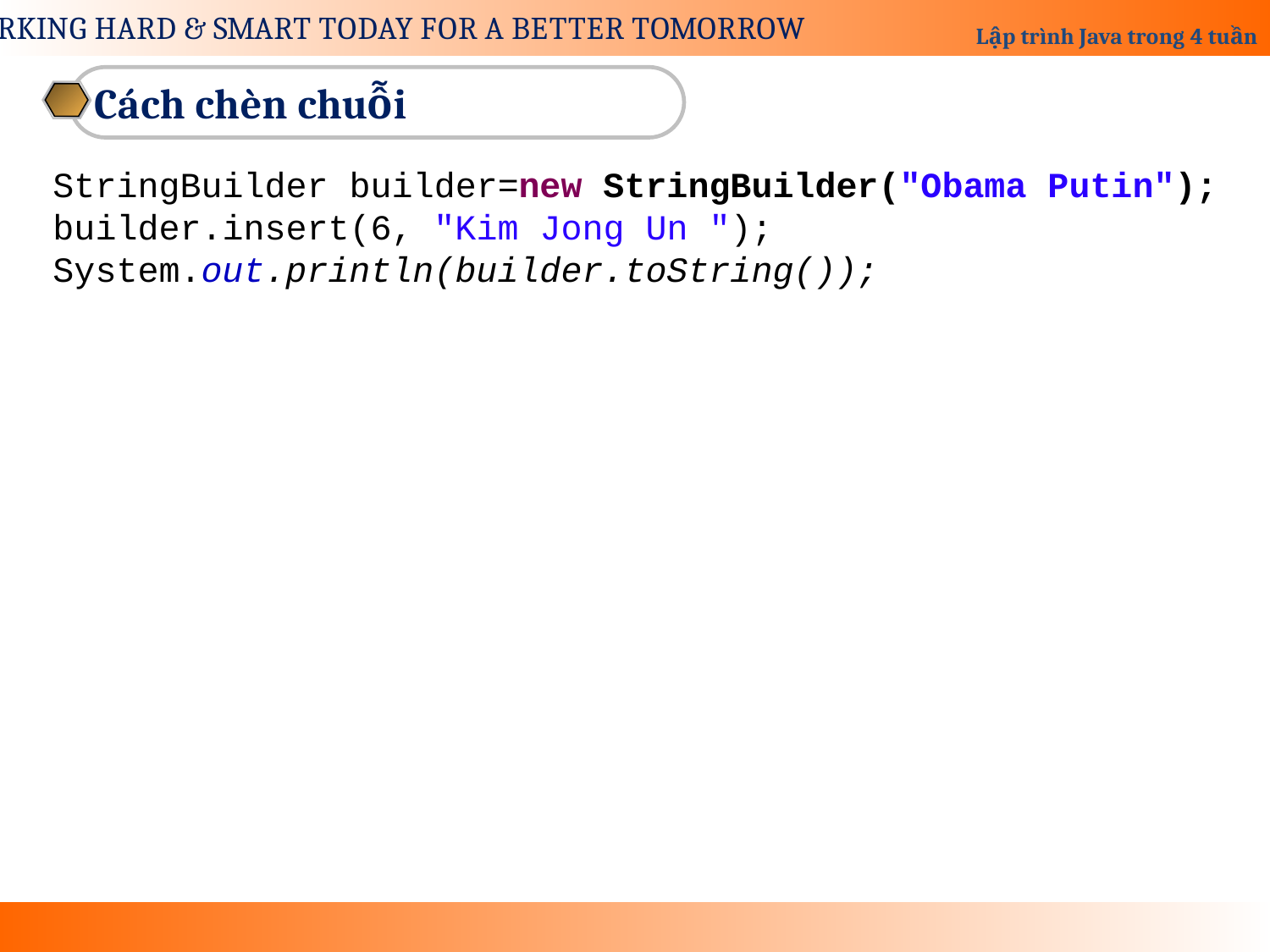

Cách chèn chuỗi

StringBuilder builder=new StringBuilder("Obama Putin");
builder.insert(6, "Kim Jong Un ");
System.out.println(builder.toString());